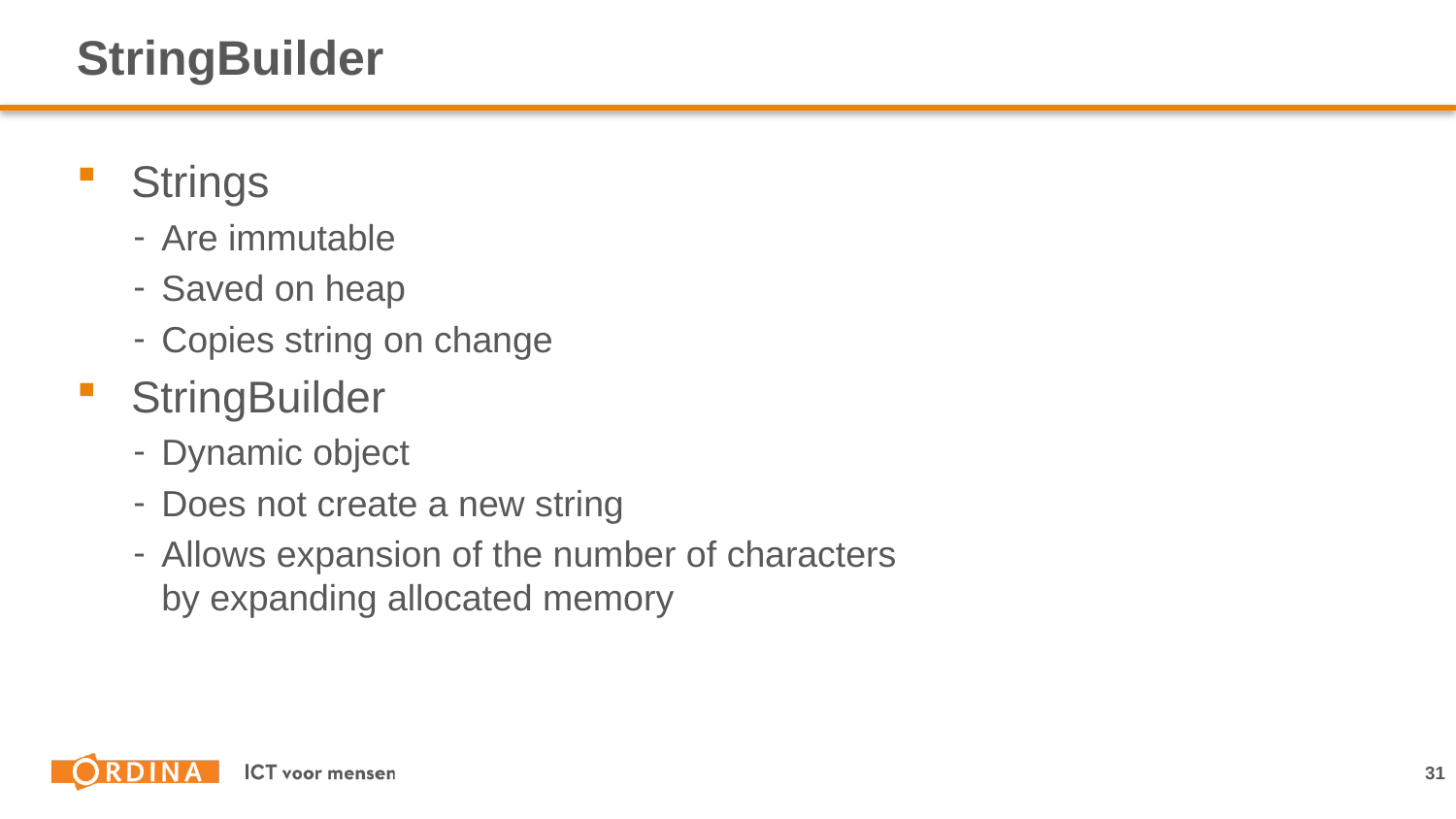

# StringBuilder
Strings
Are immutable
Saved on heap
Copies string on change
StringBuilder
Dynamic object
Does not create a new string
Allows expansion of the number of characters
by expanding allocated memory